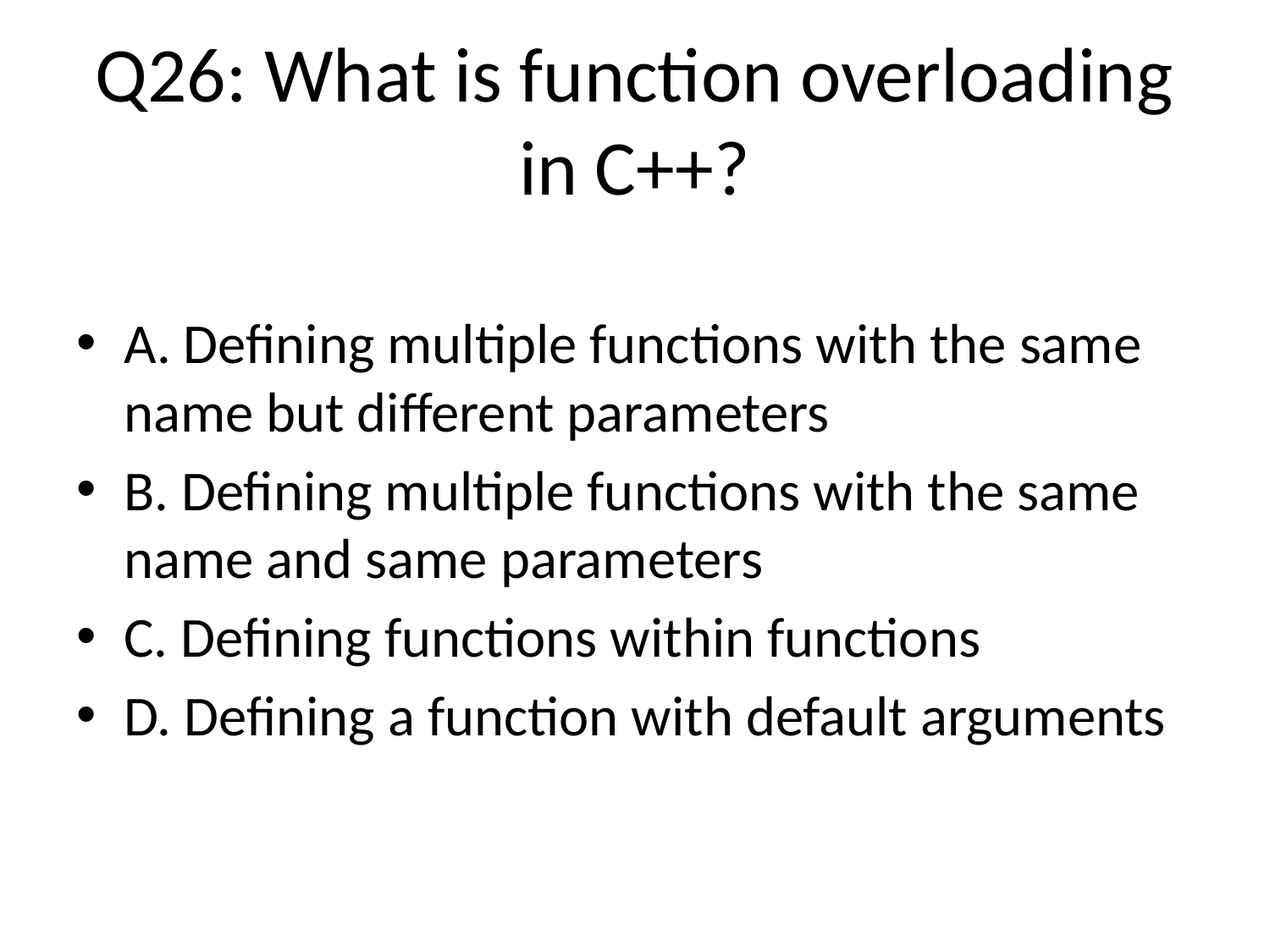

# Q26: What is function overloading in C++?

A. Defining multiple functions with the same name but different parameters
B. Defining multiple functions with the same name and same parameters
C. Defining functions within functions
D. Defining a function with default arguments